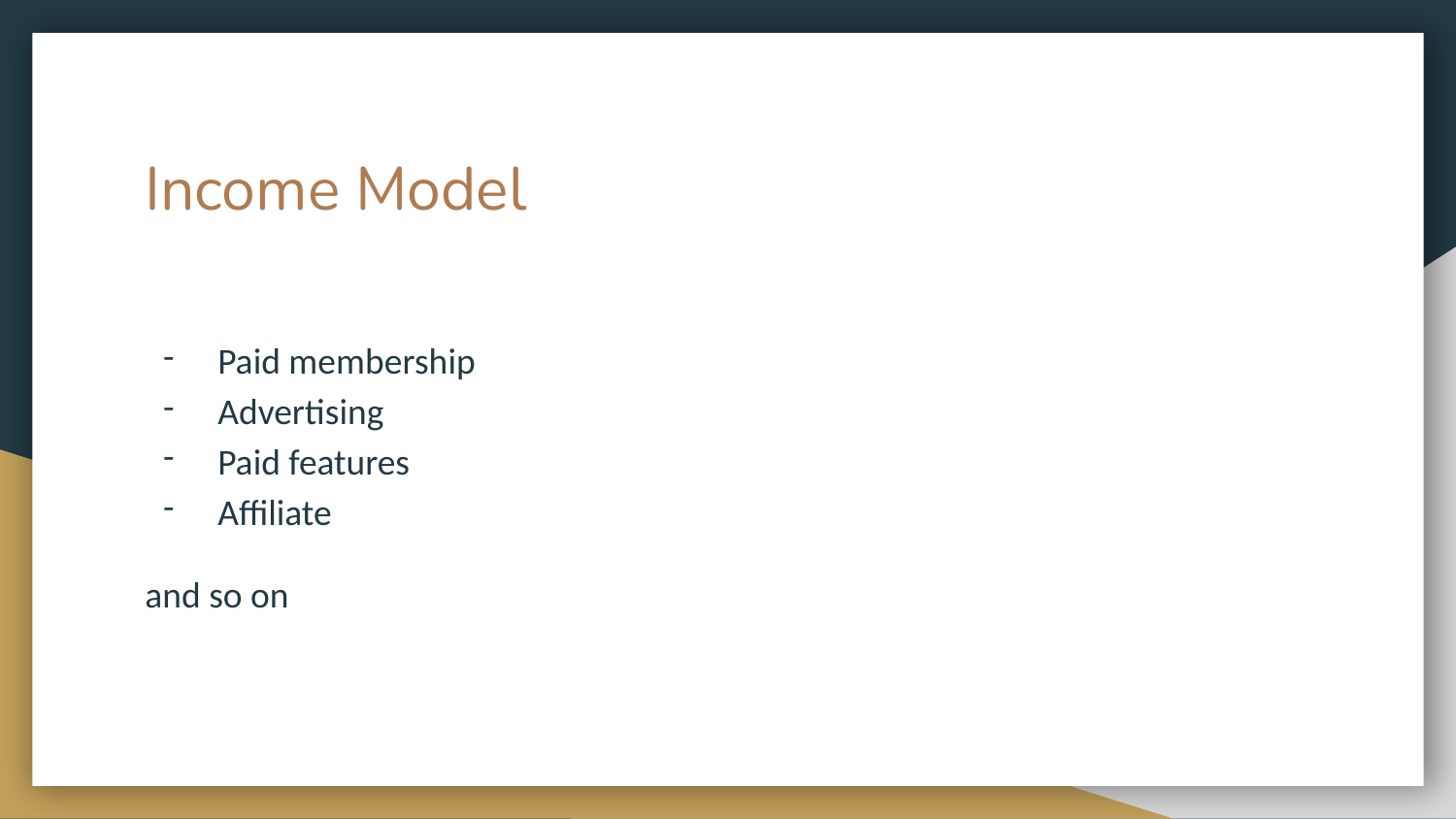

# Income Model
Paid membership
Advertising
Paid features
Affiliate
and so on